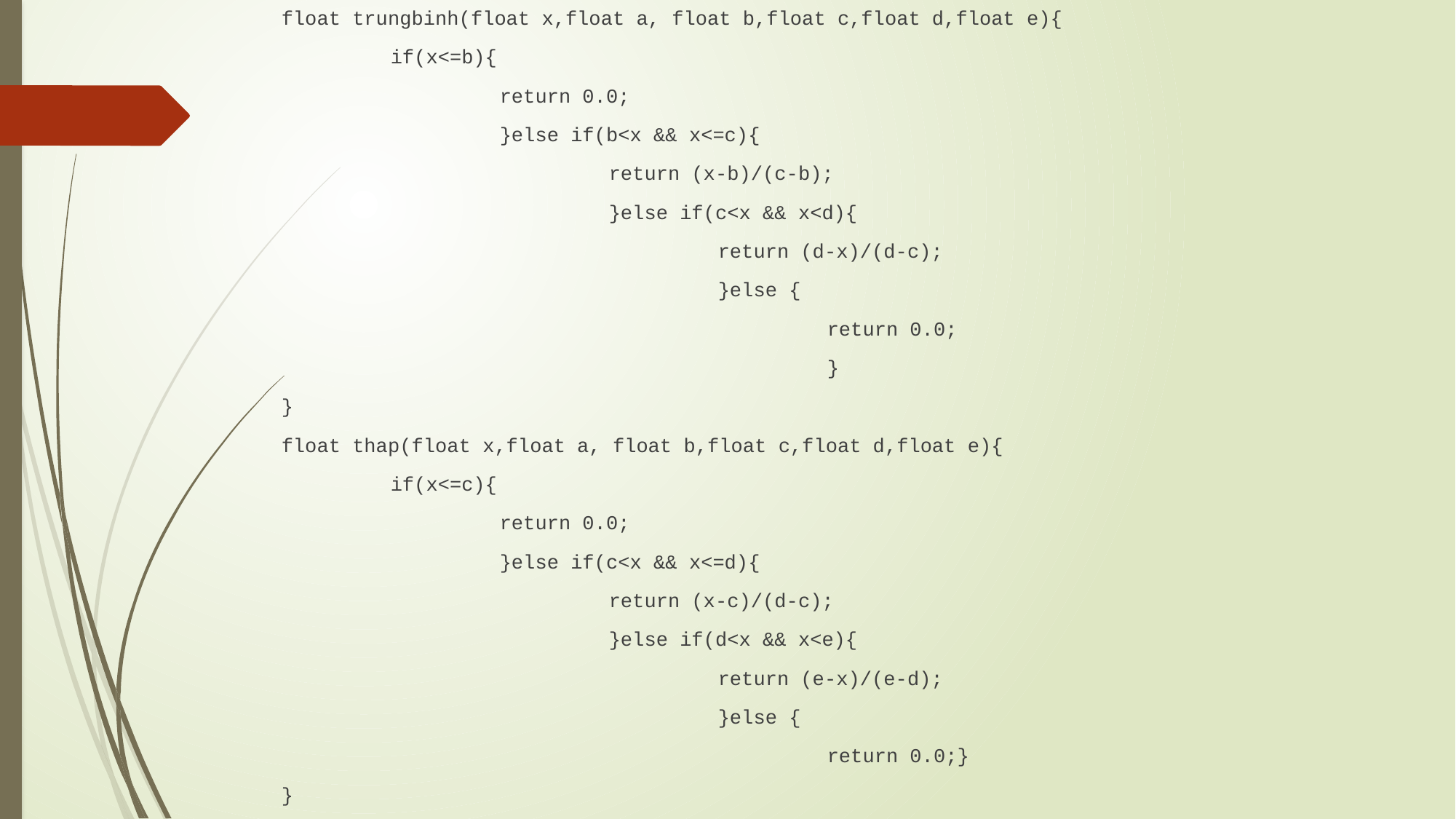

float trungbinh(float x,float a, float b,float c,float d,float e){
	if(x<=b){
		return 0.0;
		}else if(b<x && x<=c){
			return (x-b)/(c-b);
			}else if(c<x && x<d){
				return (d-x)/(d-c);
				}else {
					return 0.0;
					}
}
float thap(float x,float a, float b,float c,float d,float e){
	if(x<=c){
		return 0.0;
		}else if(c<x && x<=d){
			return (x-c)/(d-c);
			}else if(d<x && x<e){
				return (e-x)/(e-d);
				}else {
					return 0.0;}
}